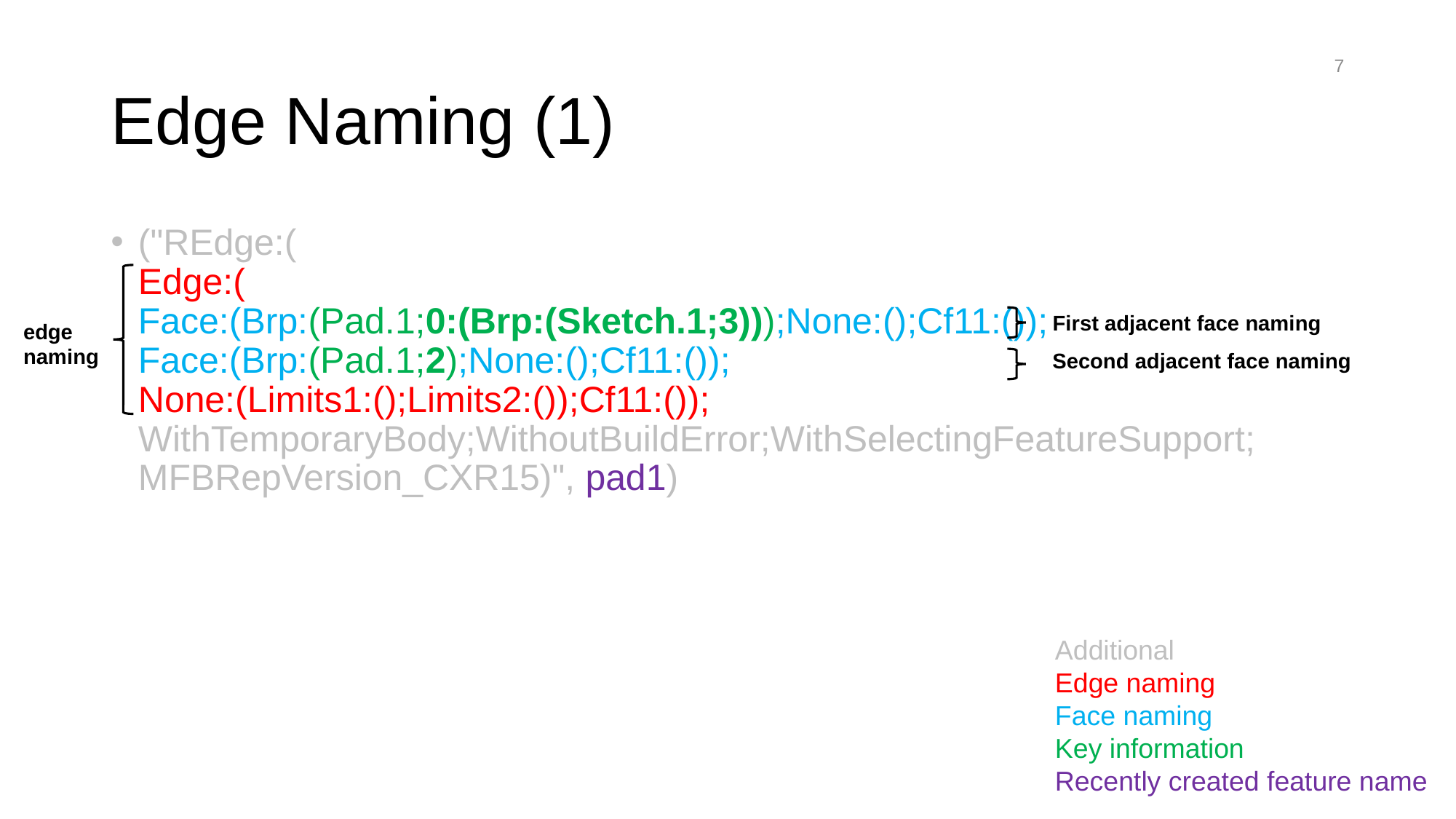

# Edge Naming (1)
7
("REdge:(
Edge:(
Face:(Brp:(Pad.1;0:(Brp:(Sketch.1;3)));None:();Cf11:());
Face:(Brp:(Pad.1;2);None:();Cf11:());
None:(Limits1:();Limits2:());Cf11:());
WithTemporaryBody;WithoutBuildError;WithSelectingFeatureSupport;
MFBRepVersion_CXR15)", pad1)

First adjacent face naming

edge
naming
Second adjacent face naming

Additional
Edge naming
Face naming
Key information
Recently created feature name